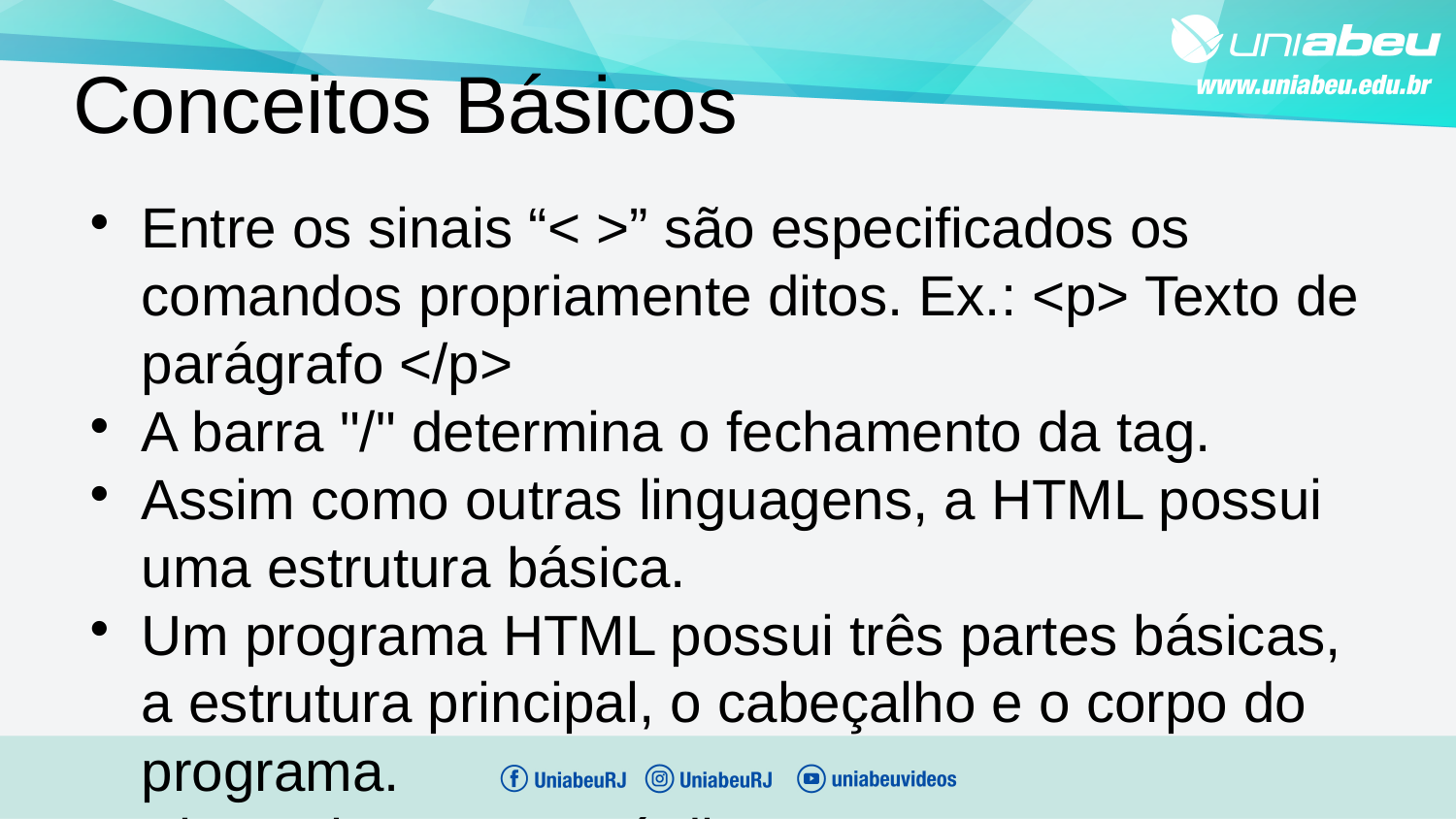

Conceitos Básicos
Entre os sinais “< >” são especificados os comandos propriamente ditos. Ex.: <p> Texto de parágrafo </p>
A barra "/" determina o fechamento da tag.
Assim como outras linguagens, a HTML possui uma estrutura básica.
Um programa HTML possui três partes básicas, a estrutura principal, o cabeçalho e o corpo do programa.
Alguns browsers até dispensam o seu uso, porém é melhor assumir como parte fundamental do programa tais comandos.
Veja a seguir a cada comando que pertence a estrutura básica de uma página HTML.